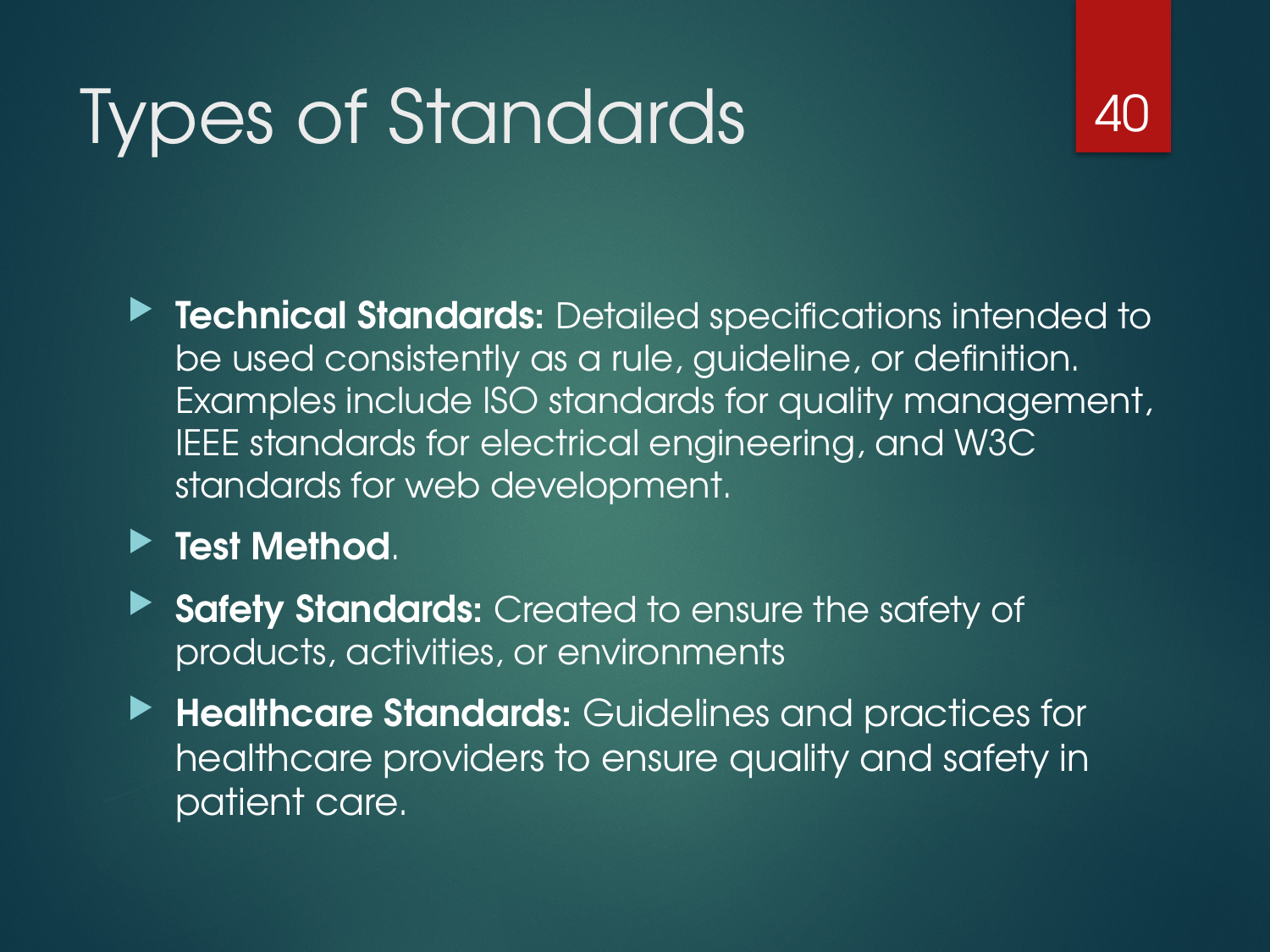

40
# Types of Standards
Technical Standards: Detailed specifications intended to be used consistently as a rule, guideline, or definition. Examples include ISO standards for quality management, IEEE standards for electrical engineering, and W3C standards for web development.
Test Method.
Safety Standards: Created to ensure the safety of products, activities, or environments
Healthcare Standards: Guidelines and practices for healthcare providers to ensure quality and safety in patient care.